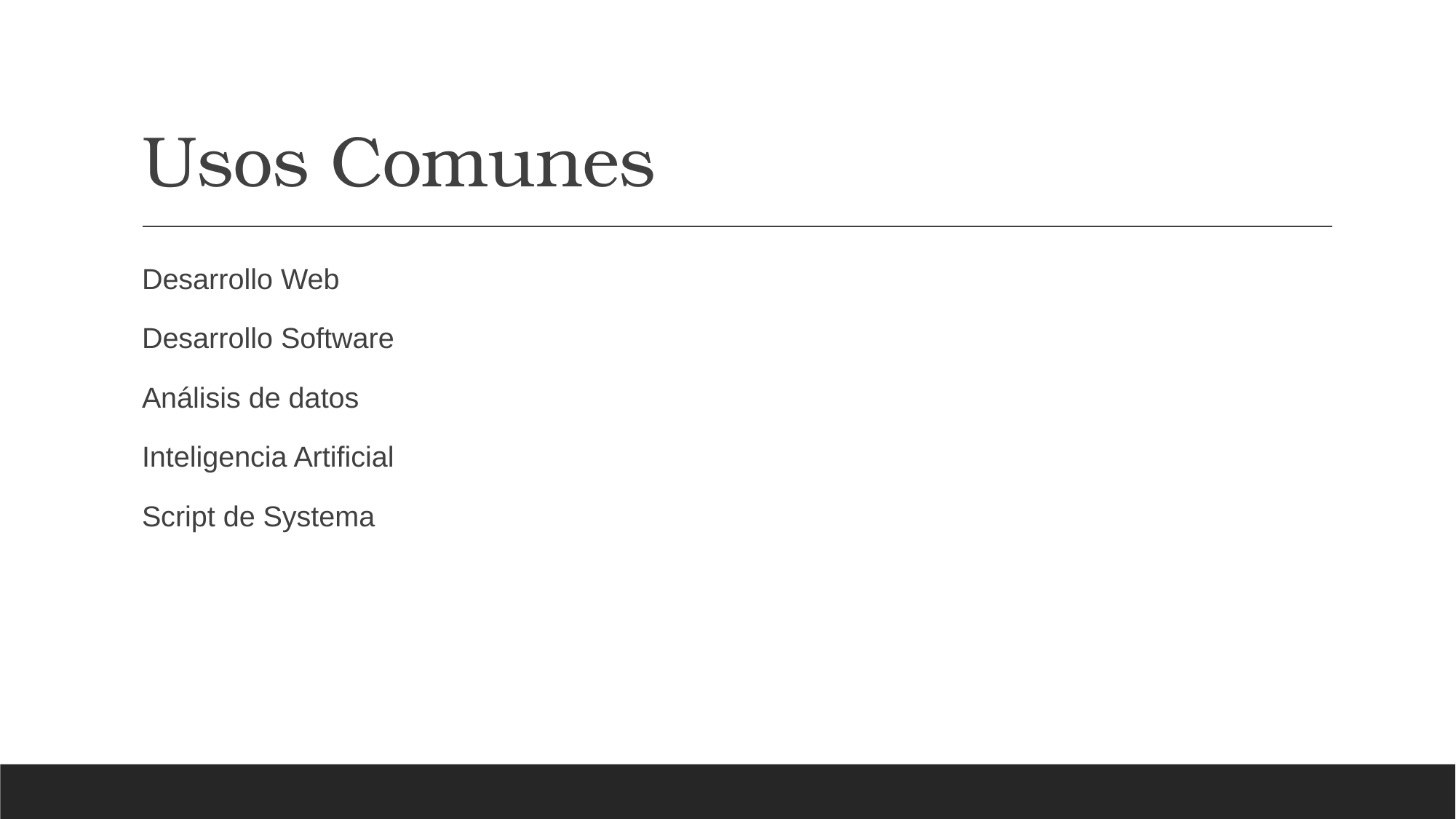

# Usos Comunes
Desarrollo Web
Desarrollo Software
Análisis de datos
Inteligencia Artificial
Script de Systema